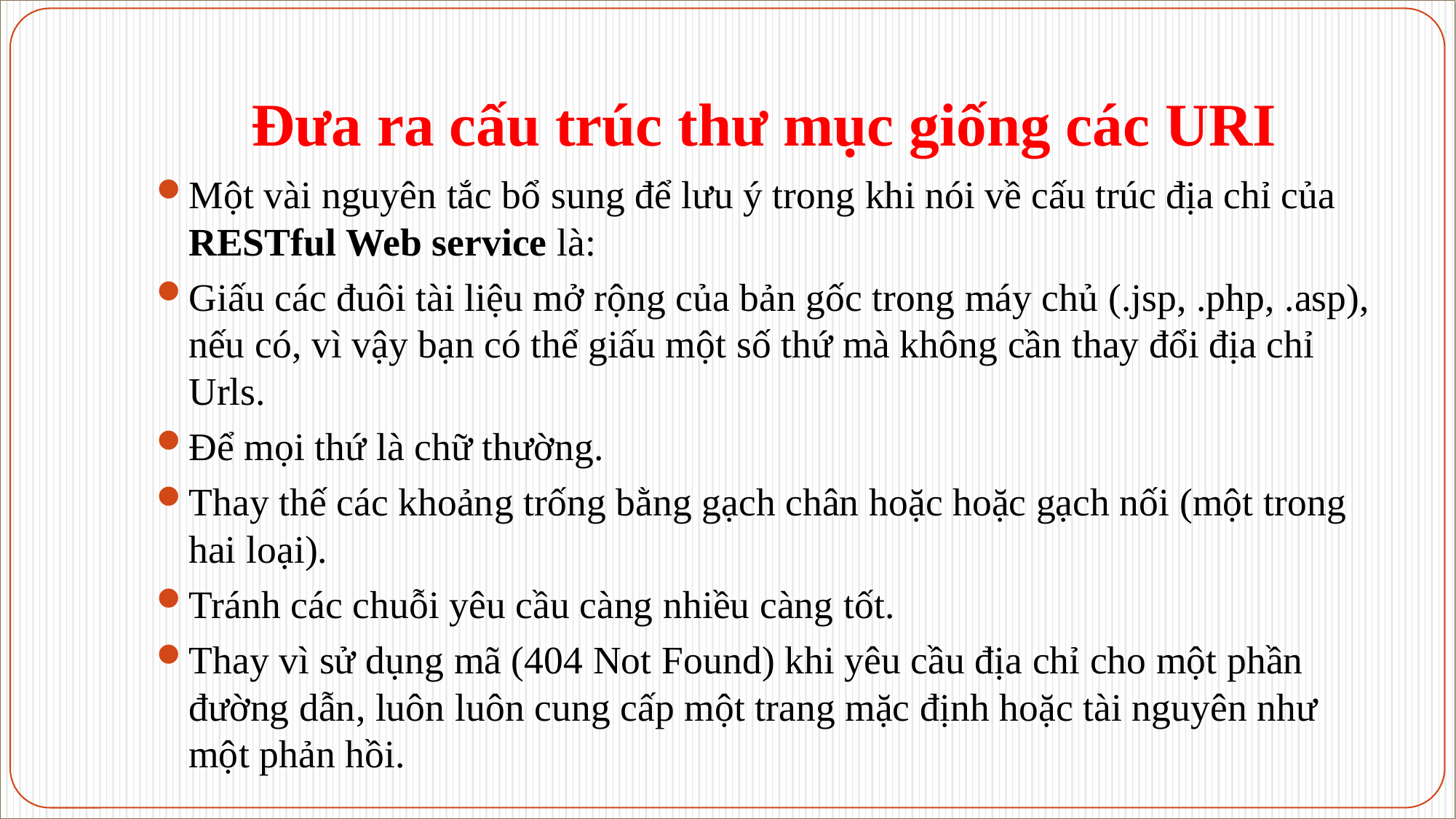

# Đưa ra cấu trúc thư mục giống các URI
Một vài nguyên tắc bổ sung để lưu ý trong khi nói về cấu trúc địa chỉ của RESTful Web service là:
Giấu các đuôi tài liệu mở rộng của bản gốc trong máy chủ (.jsp, .php, .asp), nếu có, vì vậy bạn có thể giấu một số thứ mà không cần thay đổi địa chỉ Urls.
Để mọi thứ là chữ thường.
Thay thế các khoảng trống bằng gạch chân hoặc hoặc gạch nối (một trong hai loại).
Tránh các chuỗi yêu cầu càng nhiều càng tốt.
Thay vì sử dụng mã (404 Not Found) khi yêu cầu địa chỉ cho một phần đường dẫn, luôn luôn cung cấp một trang mặc định hoặc tài nguyên như một phản hồi.